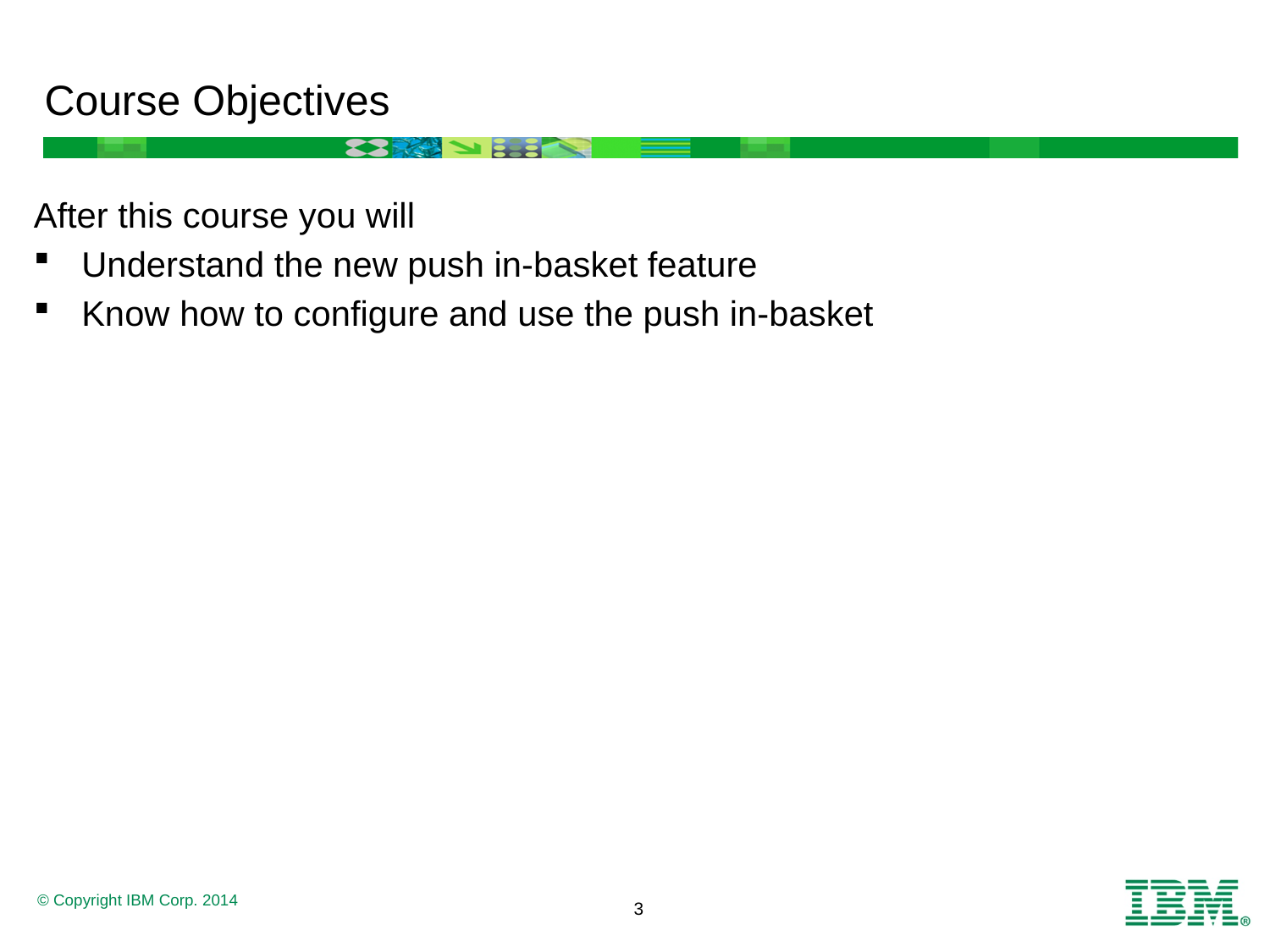

# Course Objectives
After this course you will
Understand the new push in-basket feature
Know how to configure and use the push in-basket

3